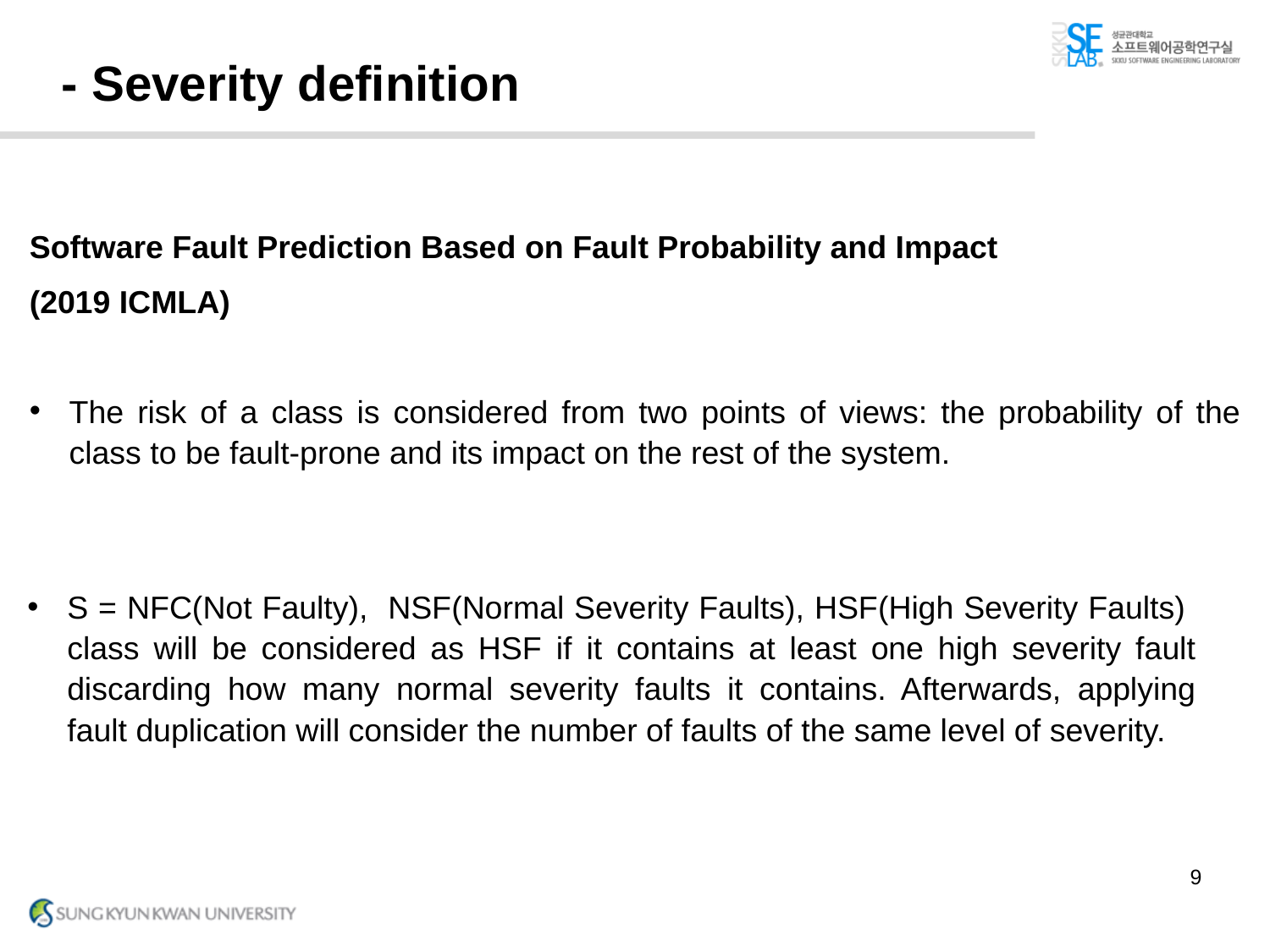

# - Severity definition
Software Fault Prediction Based on Fault Probability and Impact
(2019 ICMLA)

The risk of a class is considered from two points of views: the probability of the class to be fault-prone and its impact on the rest of the system.
S = NFC(Not Faulty),  NSF(Normal Severity Faults), HSF(High Severity Faults)  class will be considered as HSF if it contains at least one high severity fault discarding how many normal severity faults it contains. Afterwards, applying fault duplication will consider the number of faults of the same level of severity.
9